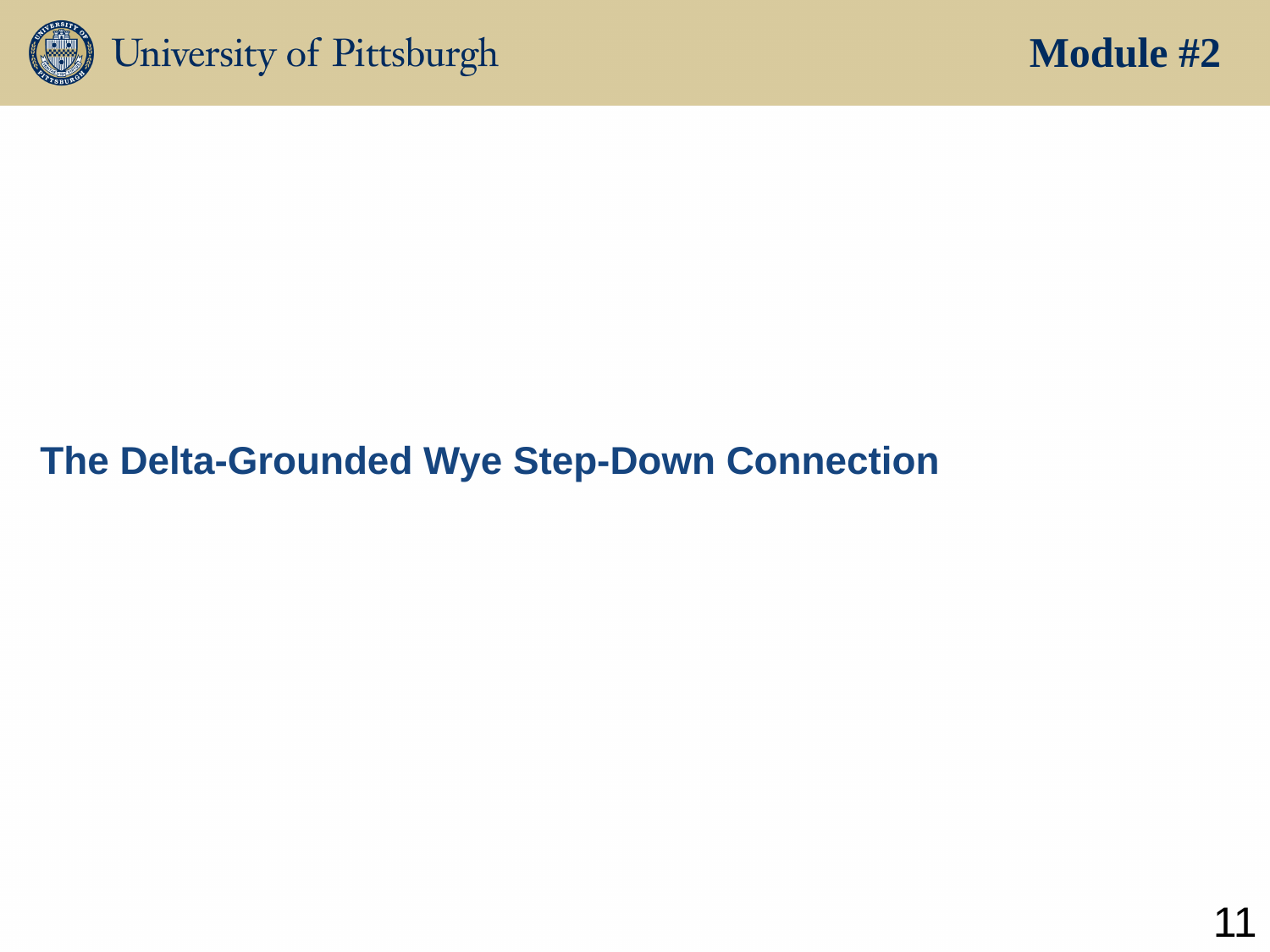

Module #2
# The Delta-Grounded Wye Step-Down Connection
11